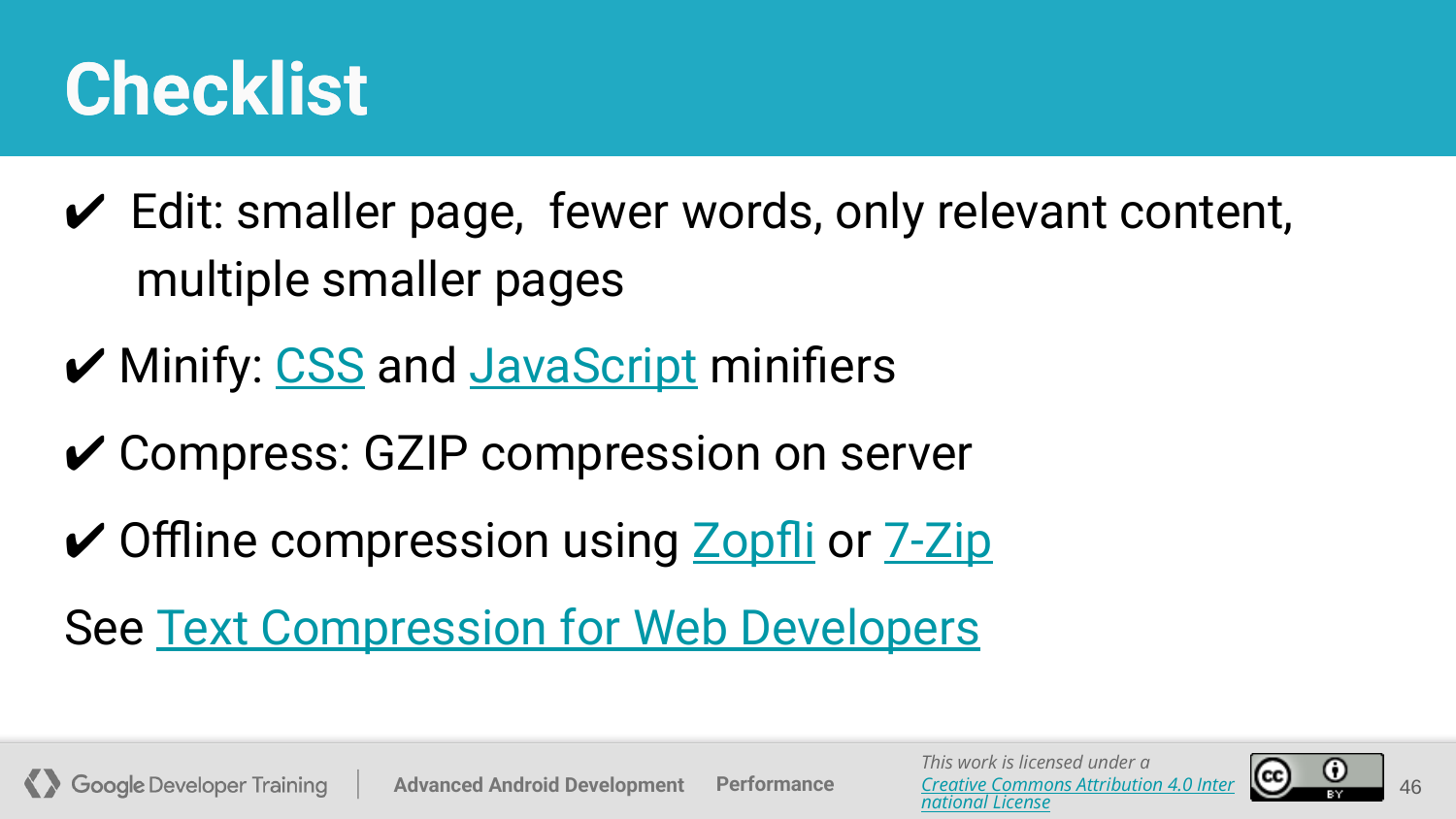

Checklist

# Checklist
✔  Edit: smaller page,  fewer words, only relevant content,
      multiple smaller pages
✔ Minify: CSS and JavaScript minifiers
✔ Compress: GZIP compression on server
✔ Offline compression using Zopfli or 7-Zip
See Text Compression for Web Developers
46